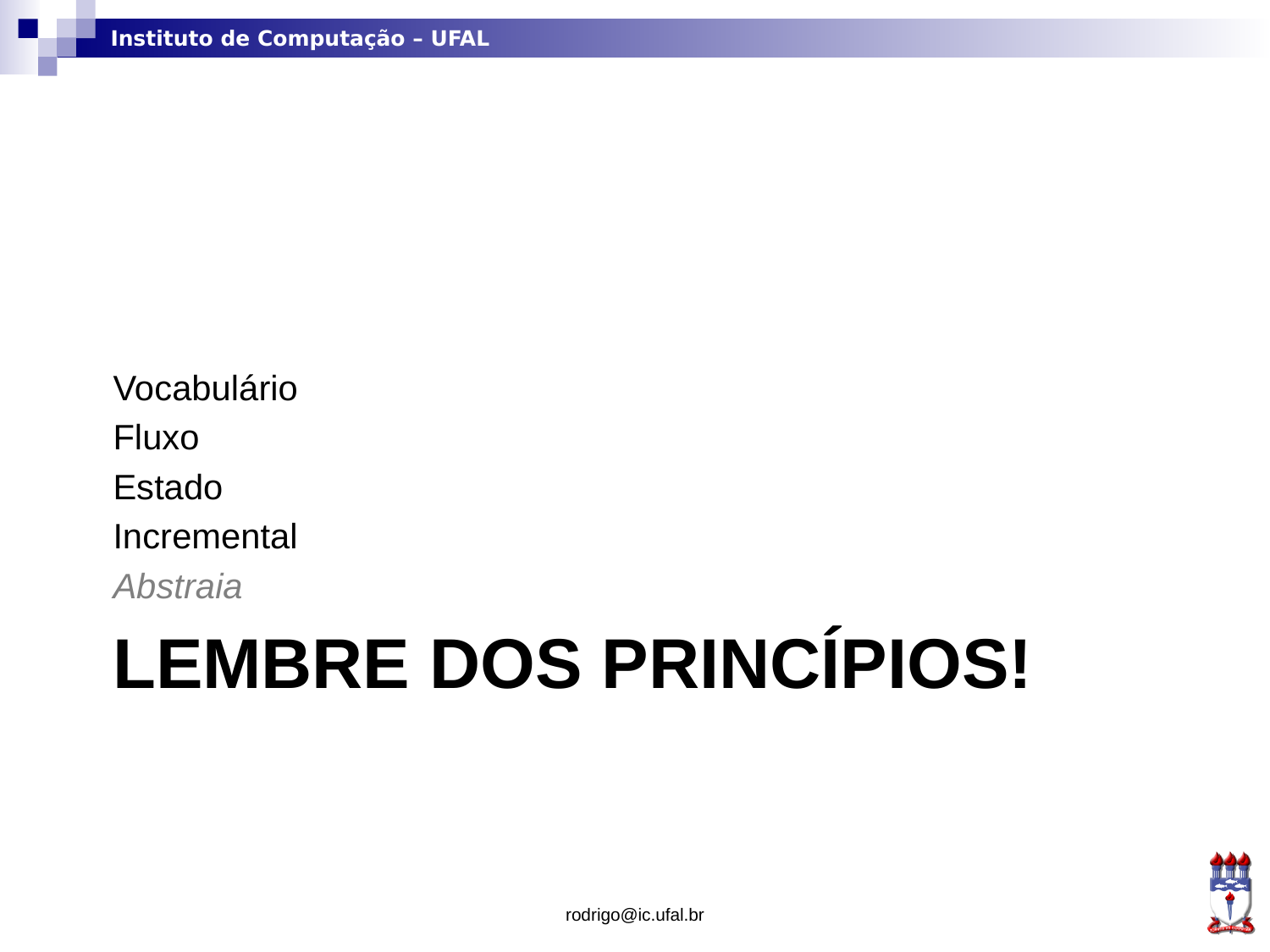

Vocabulário
Fluxo
Estado
Incremental
Abstraia
# Lembre dos princípios!
rodrigo@ic.ufal.br